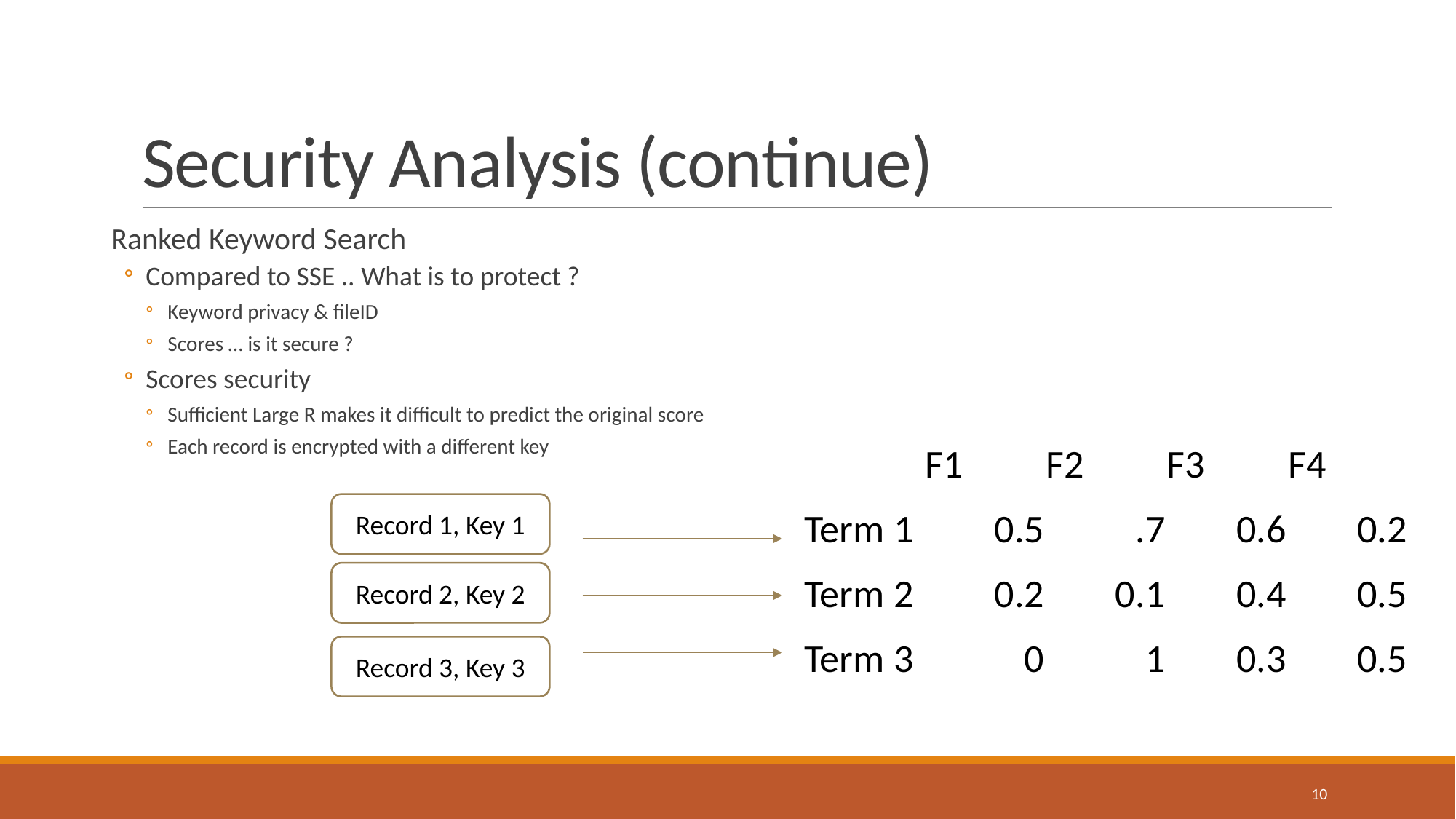

# Security Analysis (continue)
Ranked Keyword Search
Compared to SSE .. What is to protect ?
Keyword privacy & fileID
Scores … is it secure ?
Scores security
Sufficient Large R makes it difficult to predict the original score
Each record is encrypted with a different key

|  | F1 | F2 | F3 | F4 |
| --- | --- | --- | --- | --- |
| Term 1 | 0.5 | .7 | 0.6 | 0.2 |
| Term 2 | 0.2 | 0.1 | 0.4 | 0.5 |
| Term 3 | 0 | 1 | 0.3 | 0.5 |
Record 1, Key 1
Record 2, Key 2
Record 3, Key 3
10